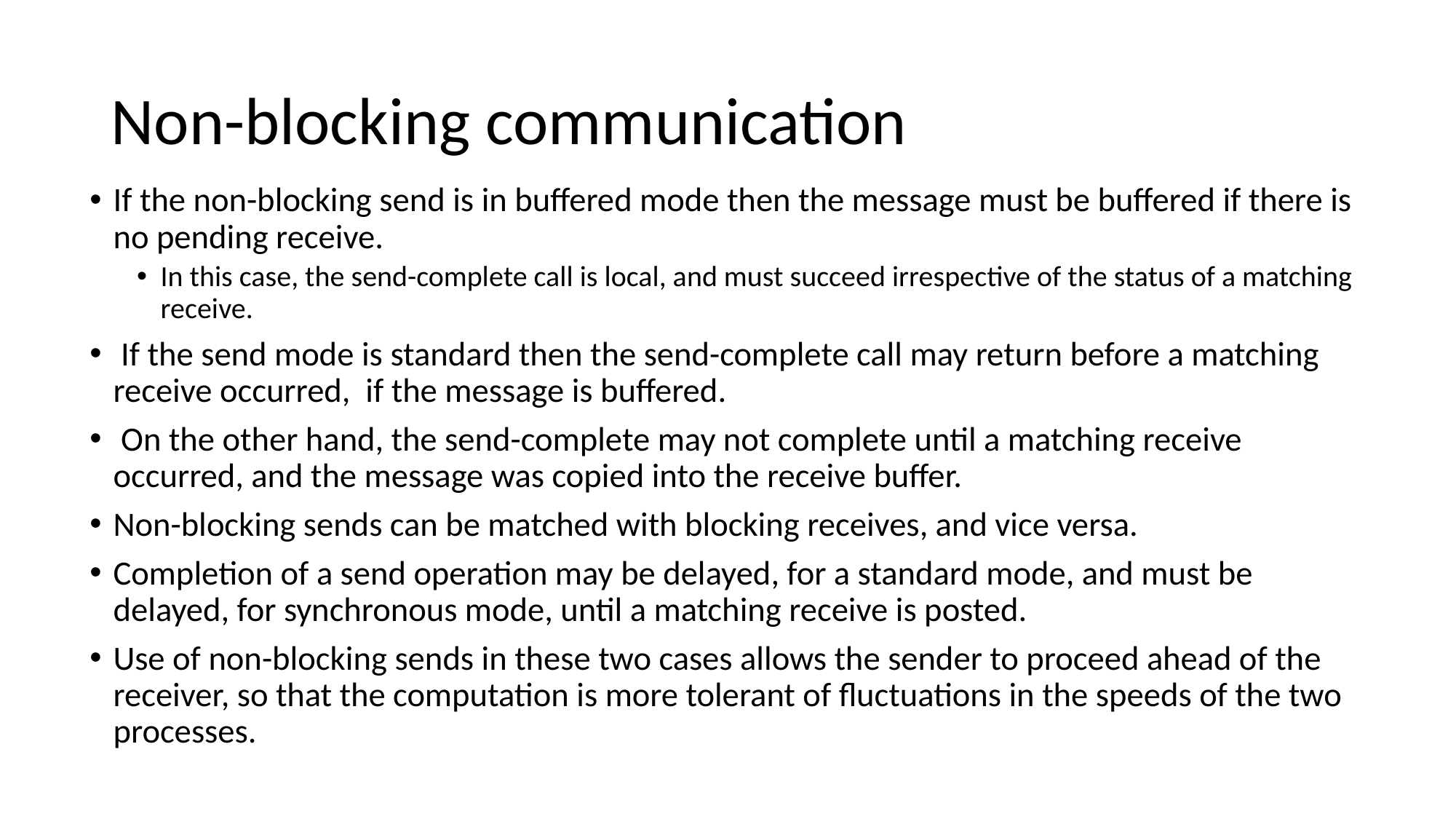

# Non-blocking communication
If the non-blocking send is in buffered mode then the message must be buffered if there is no pending receive.
In this case, the send-complete call is local, and must succeed irrespective of the status of a matching receive.
 If the send mode is standard then the send-complete call may return before a matching receive occurred,  if the message is buffered.
 On the other hand, the send-complete may not complete until a matching receive occurred, and the message was copied into the receive buffer.
Non-blocking sends can be matched with blocking receives, and vice versa.
Completion of a send operation may be delayed, for a standard mode, and must be delayed, for synchronous mode, until a matching receive is posted.
Use of non-blocking sends in these two cases allows the sender to proceed ahead of the receiver, so that the computation is more tolerant of fluctuations in the speeds of the two processes.